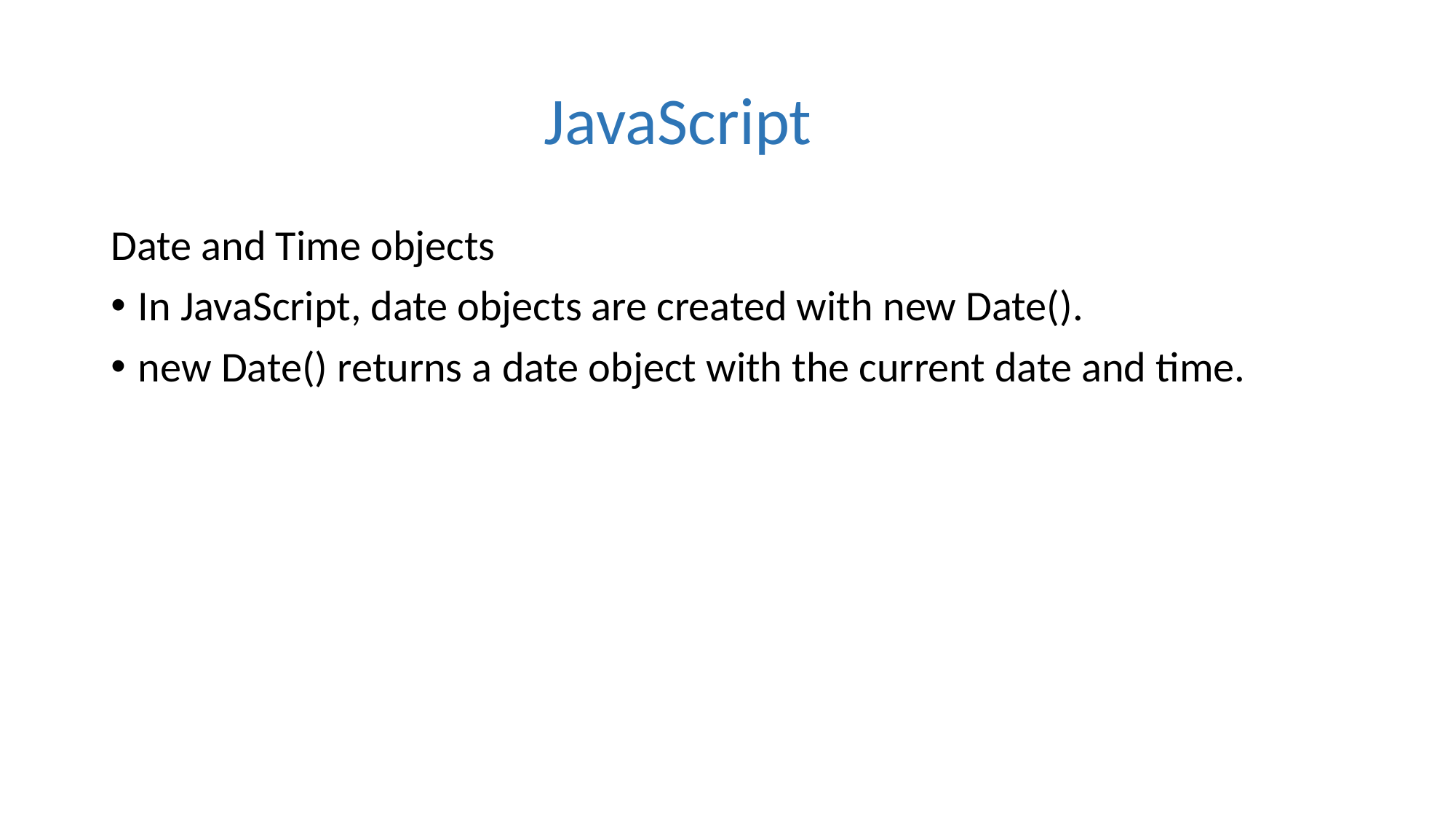

# JavaScript
Date and Time objects
In JavaScript, date objects are created with new Date().
new Date() returns a date object with the current date and time.